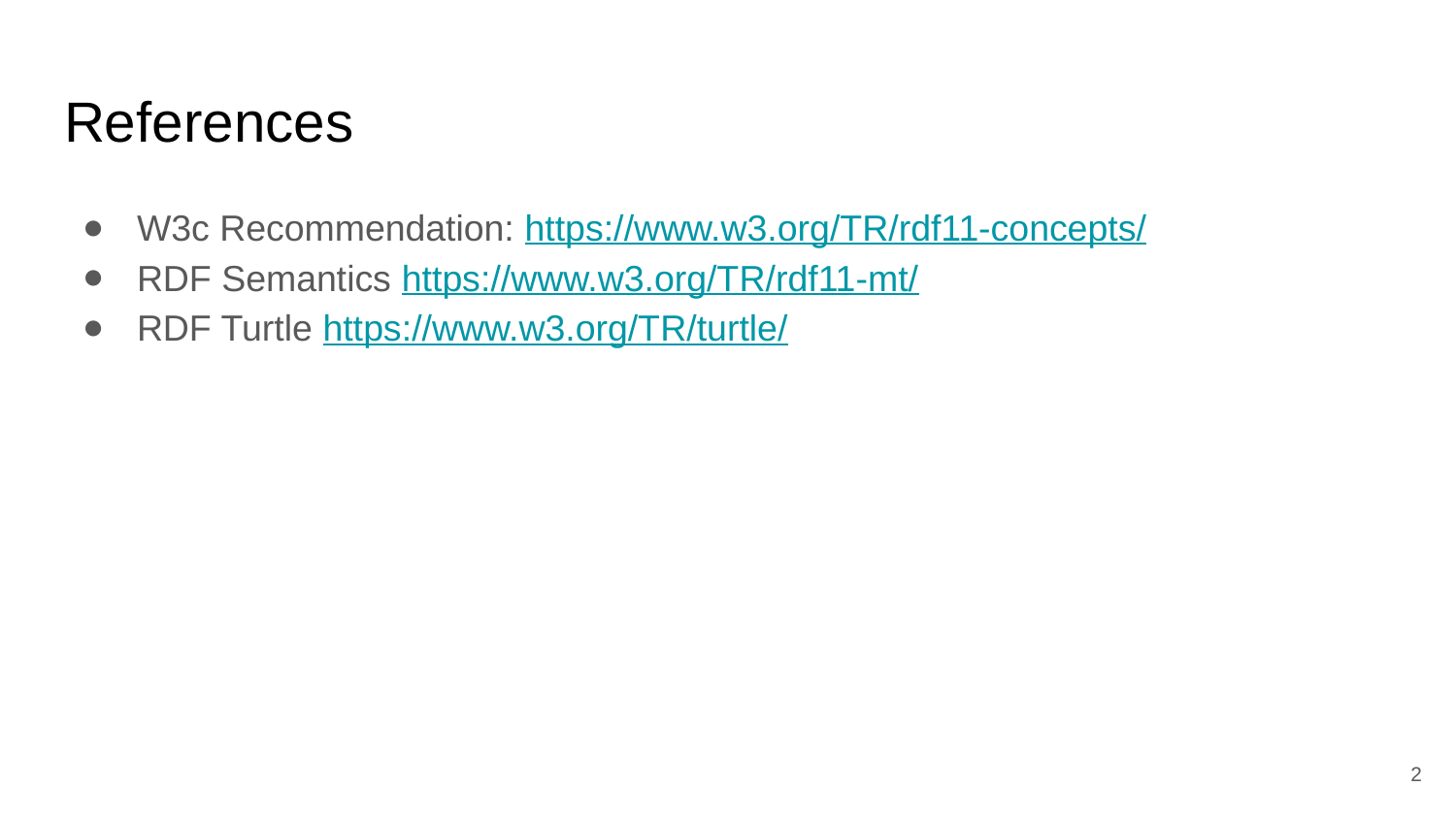

# References
W3c Recommendation: https://www.w3.org/TR/rdf11-concepts/
RDF Semantics https://www.w3.org/TR/rdf11-mt/
RDF Turtle https://www.w3.org/TR/turtle/
2